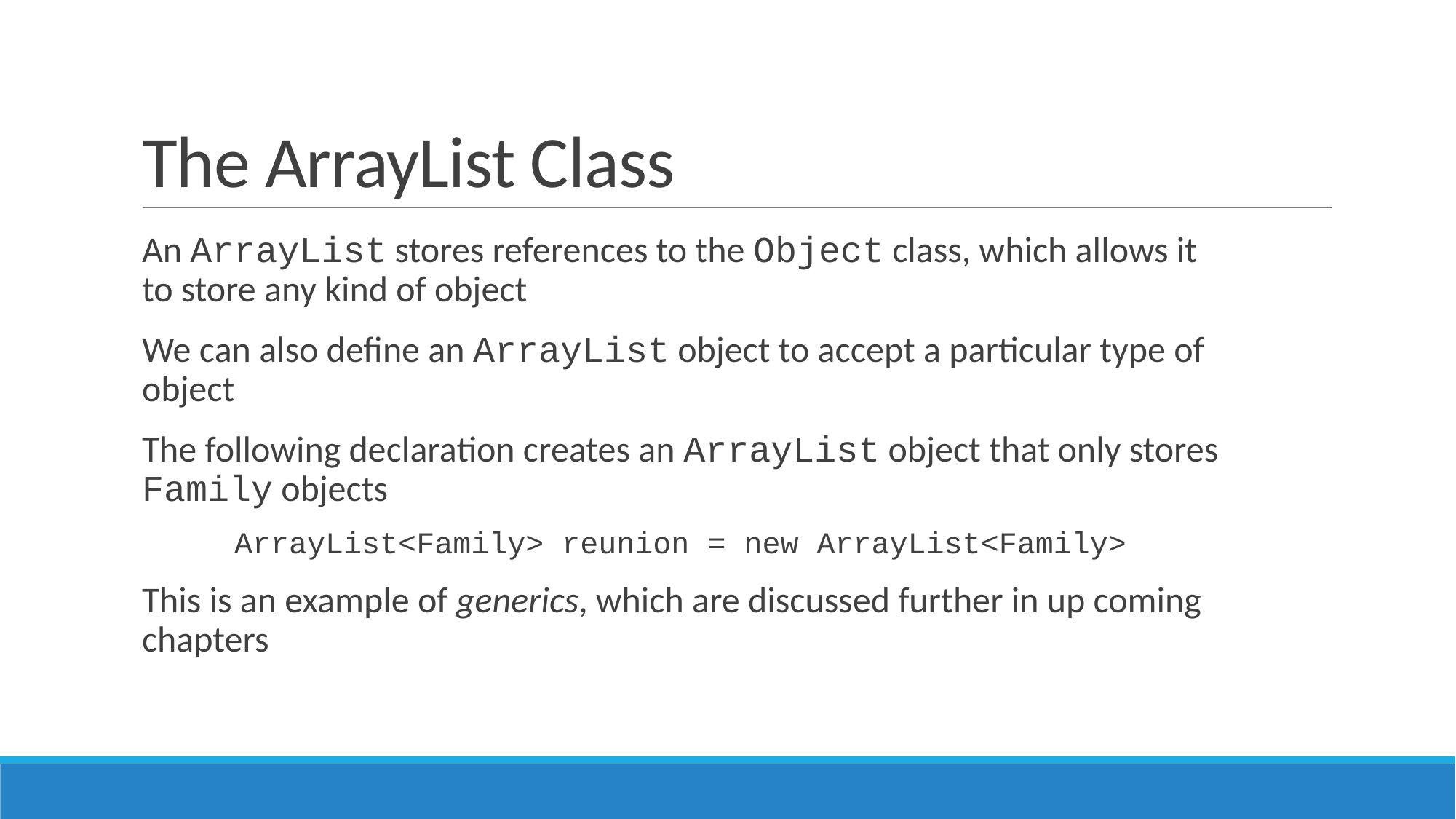

# The ArrayList Class
An ArrayList stores references to the Object class, which allows it to store any kind of object
We can also define an ArrayList object to accept a particular type of object
The following declaration creates an ArrayList object that only stores Family objects
ArrayList<Family> reunion = new ArrayList<Family>
This is an example of generics, which are discussed further in up coming chapters